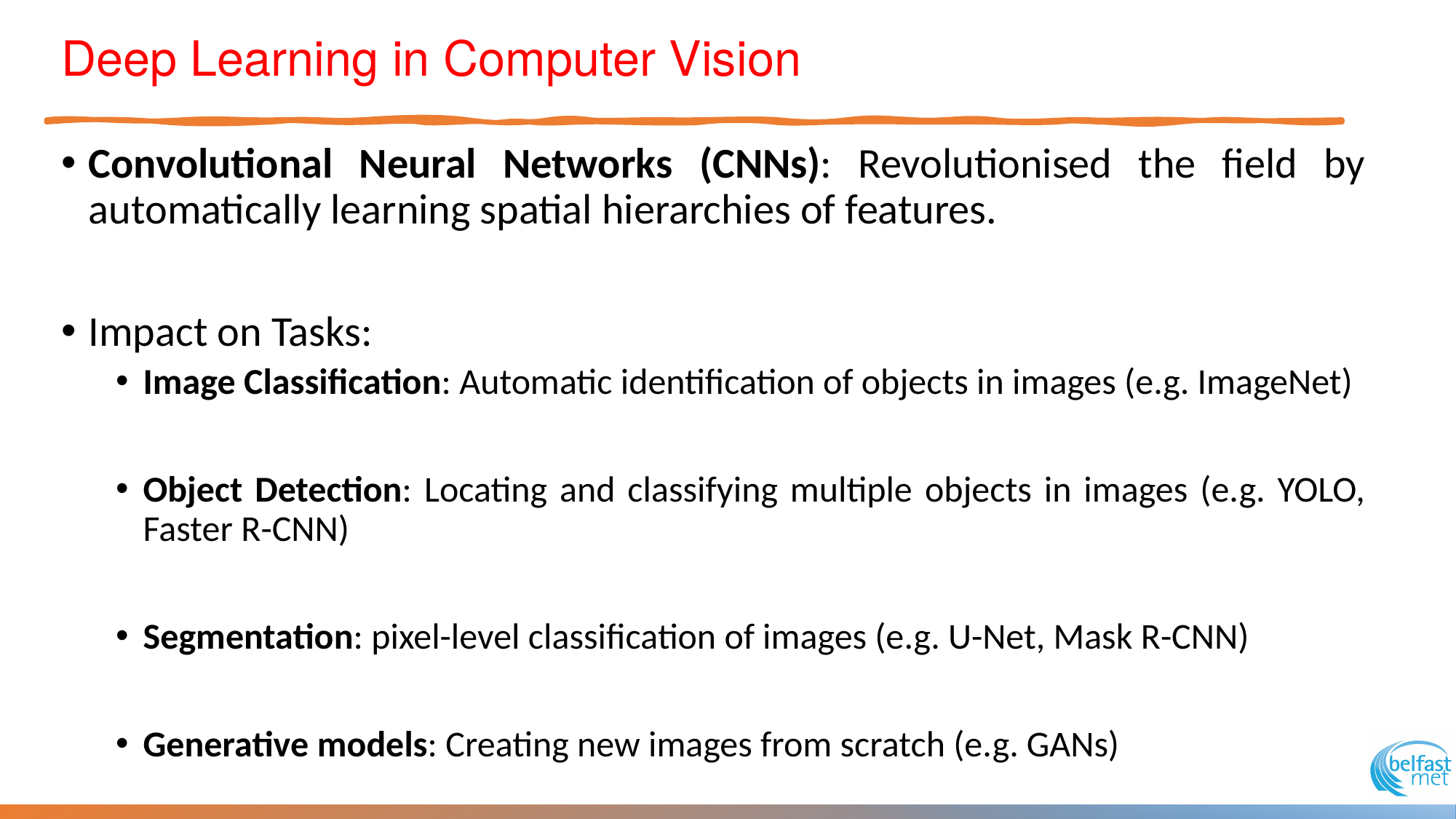

# Deep Learning in Computer Vision
Convolutional Neural Networks (CNNs): Revolutionised the field by automatically learning spatial hierarchies of features.

Impact on Tasks:
Image Classification: Automatic identification of objects in images (e.g. ImageNet)

Object Detection: Locating and classifying multiple objects in images (e.g. YOLO, Faster R-CNN)

Segmentation: pixel-level classification of images (e.g. U-Net, Mask R-CNN)

Generative models: Creating new images from scratch (e.g. GANs)